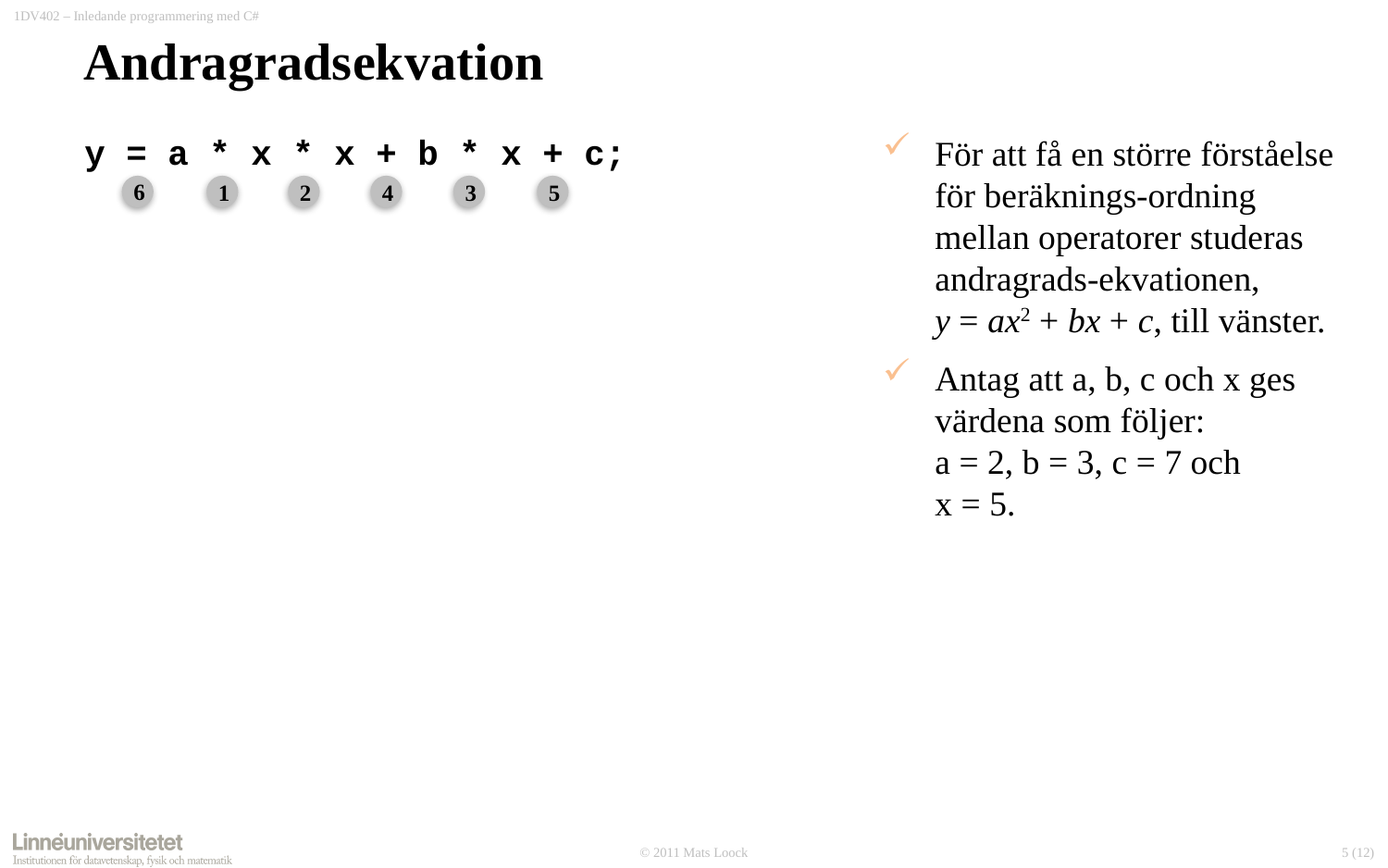

# Andragradsekvation
y = a * x * x + b * x + c;

För att få en större förståelse för beräknings-ordning mellan operatorer studeras andragrads-ekvationen,
y = ax2 + bx + c, till vänster.
Antag att a, b, c och x ges värdena som följer:
a = 2, b = 3, c = 7 och
x = 5.
1
2
4
3
5
6